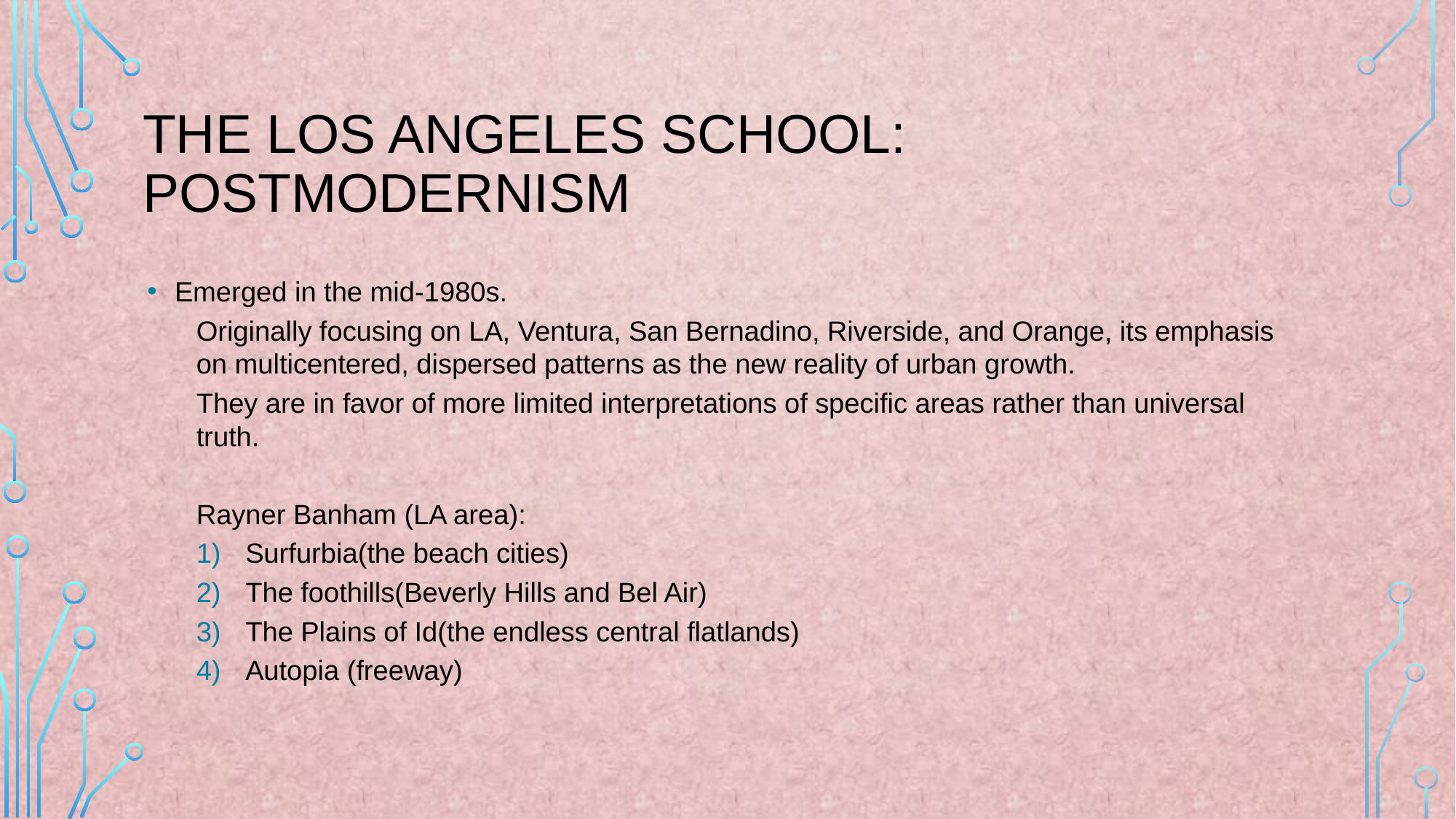

# The Los Angeles School: Postmodernism
Emerged in the mid-1980s.
Originally focusing on LA, Ventura, San Bernadino, Riverside, and Orange, its emphasis on multicentered, dispersed patterns as the new reality of urban growth.
They are in favor of more limited interpretations of specific areas rather than universal truth.

Rayner Banham (LA area):
Surfurbia(the beach cities)
The foothills(Beverly Hills and Bel Air)
The Plains of Id(the endless central flatlands)
Autopia (freeway)